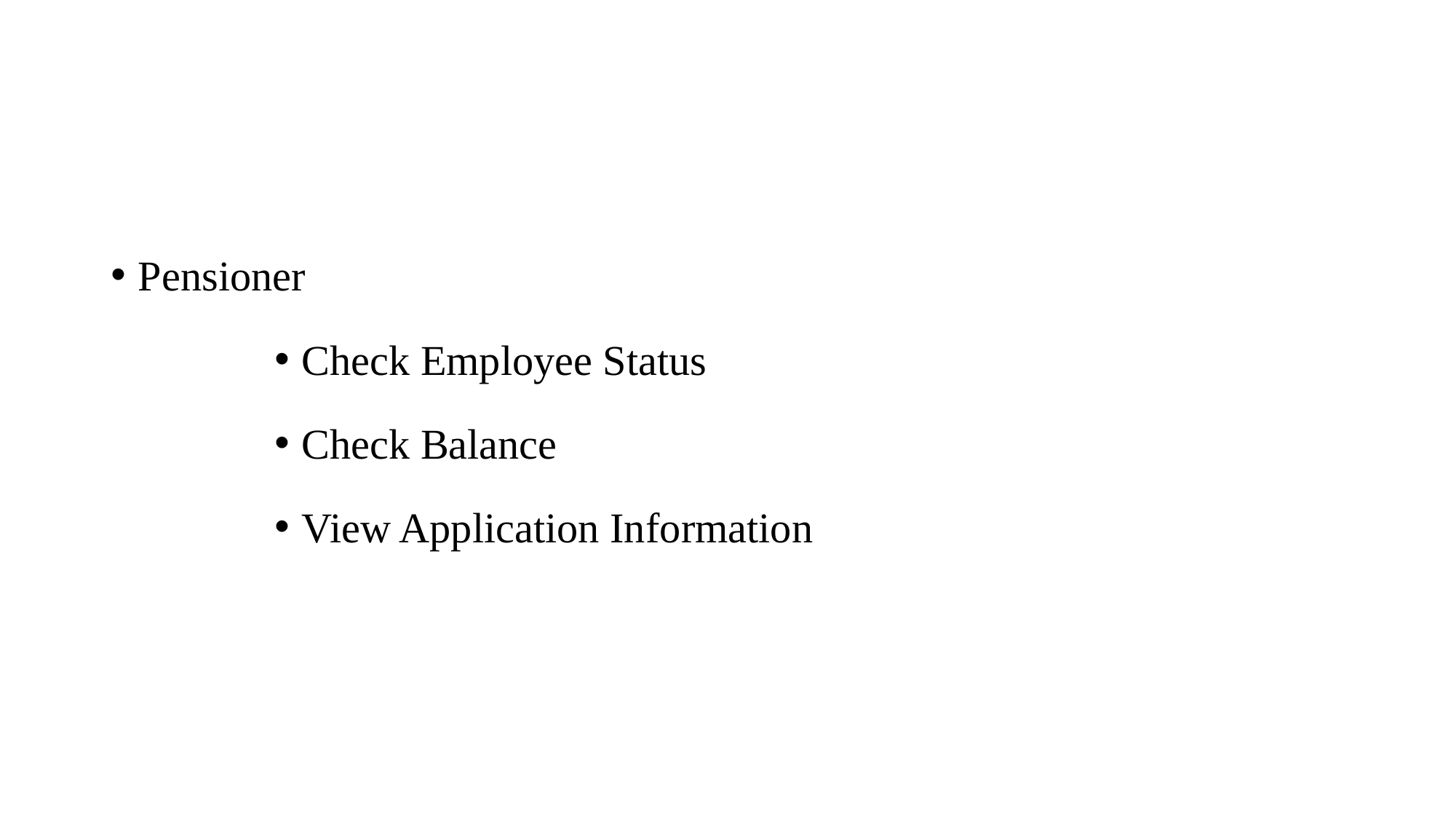

#
Pensioner
Check Employee Status
Check Balance
View Application Information